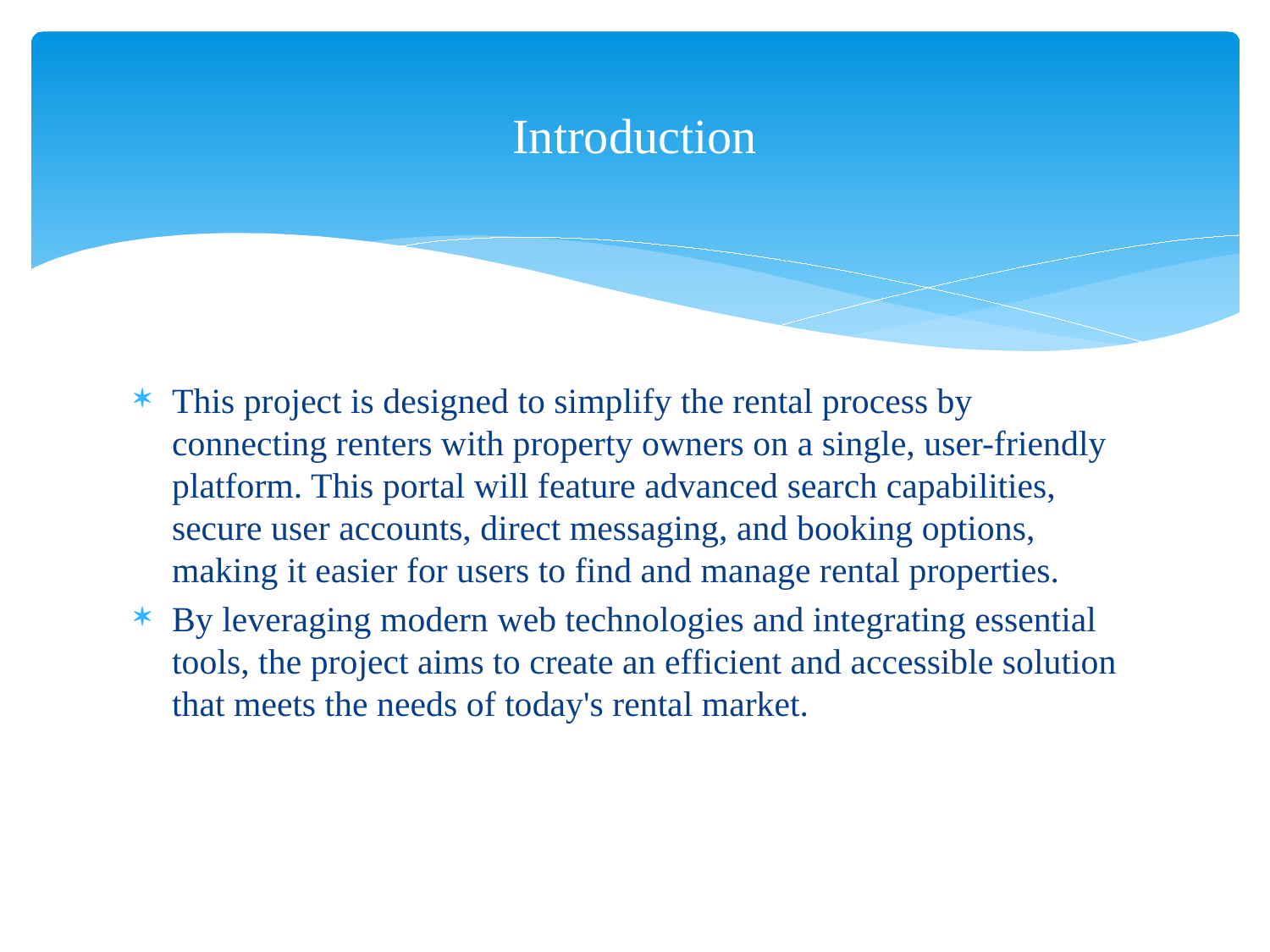

# Introduction
This project is designed to simplify the rental process by connecting renters with property owners on a single, user-friendly platform. This portal will feature advanced search capabilities, secure user accounts, direct messaging, and booking options, making it easier for users to find and manage rental properties.
By leveraging modern web technologies and integrating essential tools, the project aims to create an efficient and accessible solution that meets the needs of today's rental market.